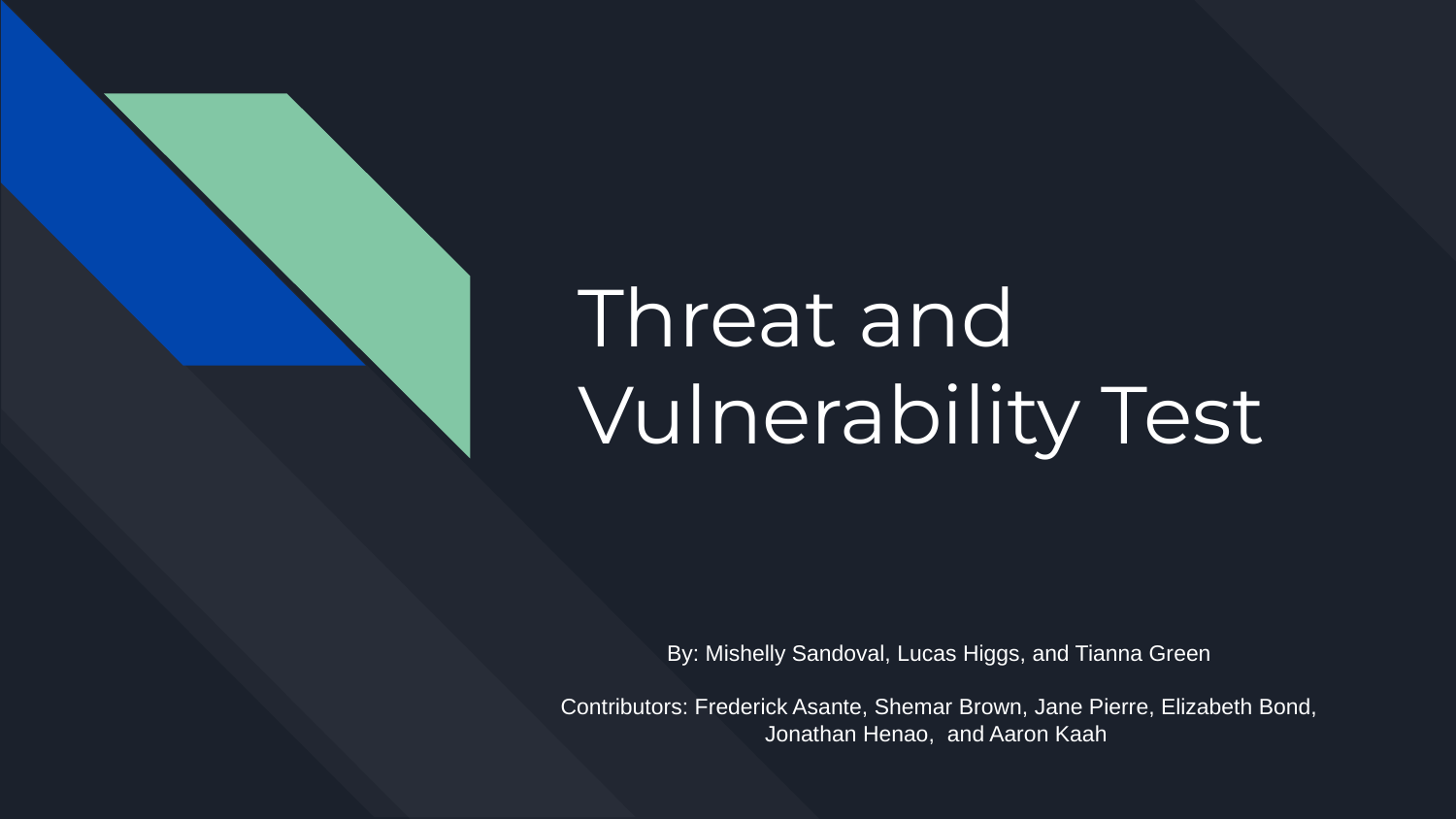

# Threat and Vulnerability Test
By: Mishelly Sandoval, Lucas Higgs, and Tianna Green

Contributors: Frederick Asante, Shemar Brown, Jane Pierre, Elizabeth Bond, Jonathan Henao,  and Aaron Kaah